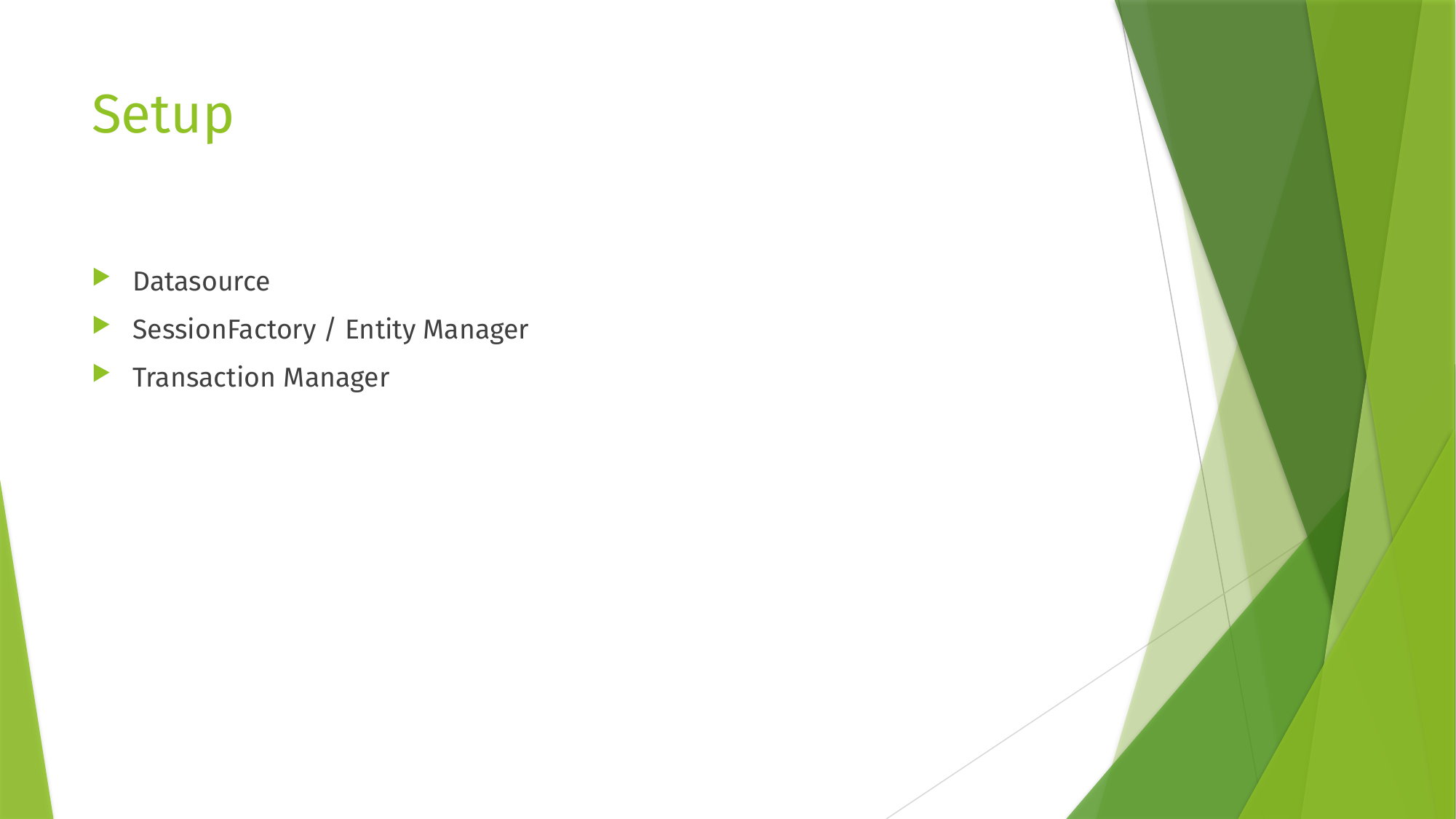

# Setup
Datasource
SessionFactory / Entity Manager
Transaction Manager